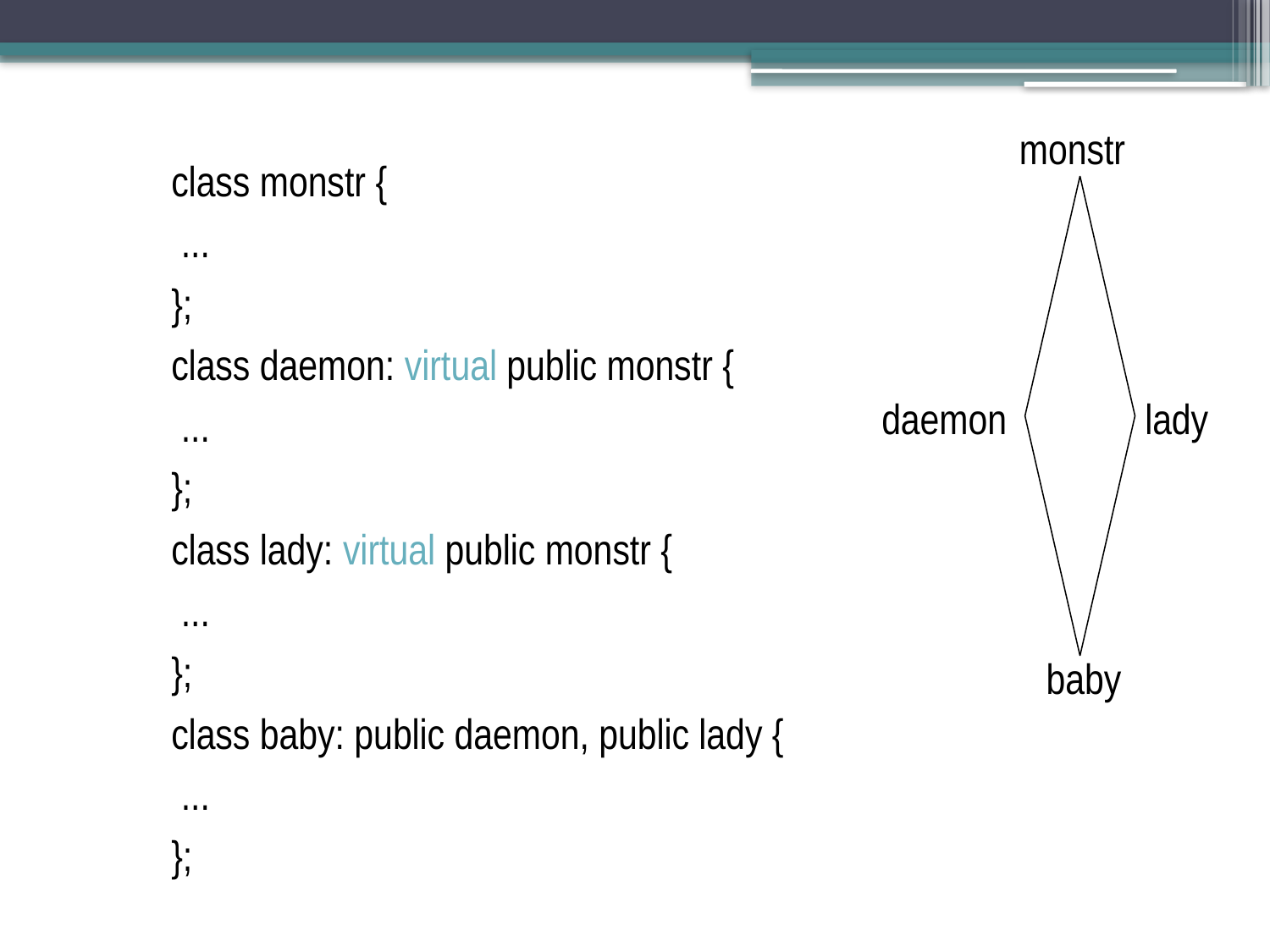

monstr
class monstr {
 ...
};
class daemon: virtual public monstr {
 ...
};
class lady: virtual public monstr {
 ...
};
class baby: public daemon, public lady {
 ...
};

daemon
lady
baby